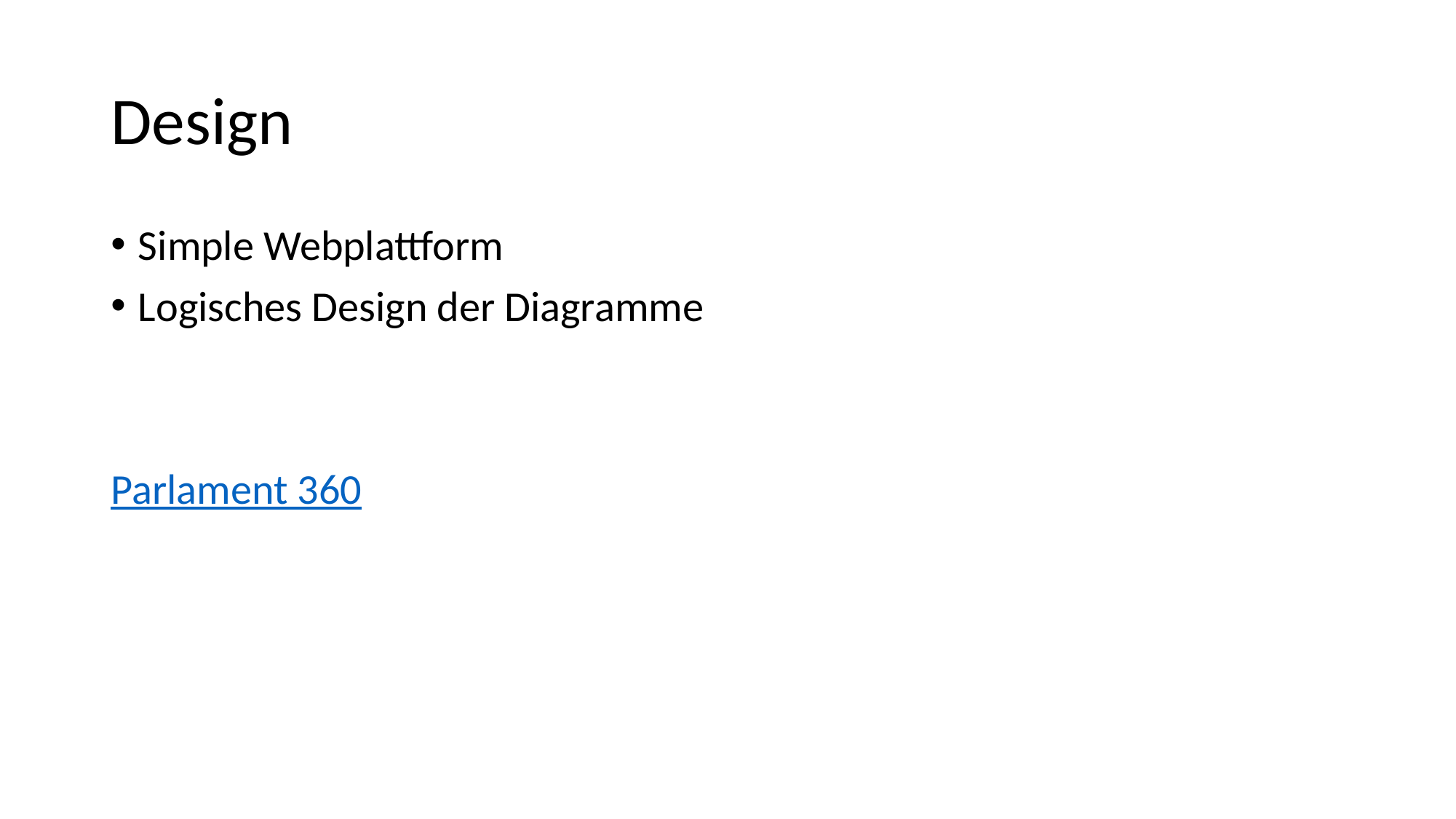

# Design
Simple Webplattform
Logisches Design der Diagramme

Parlament 360